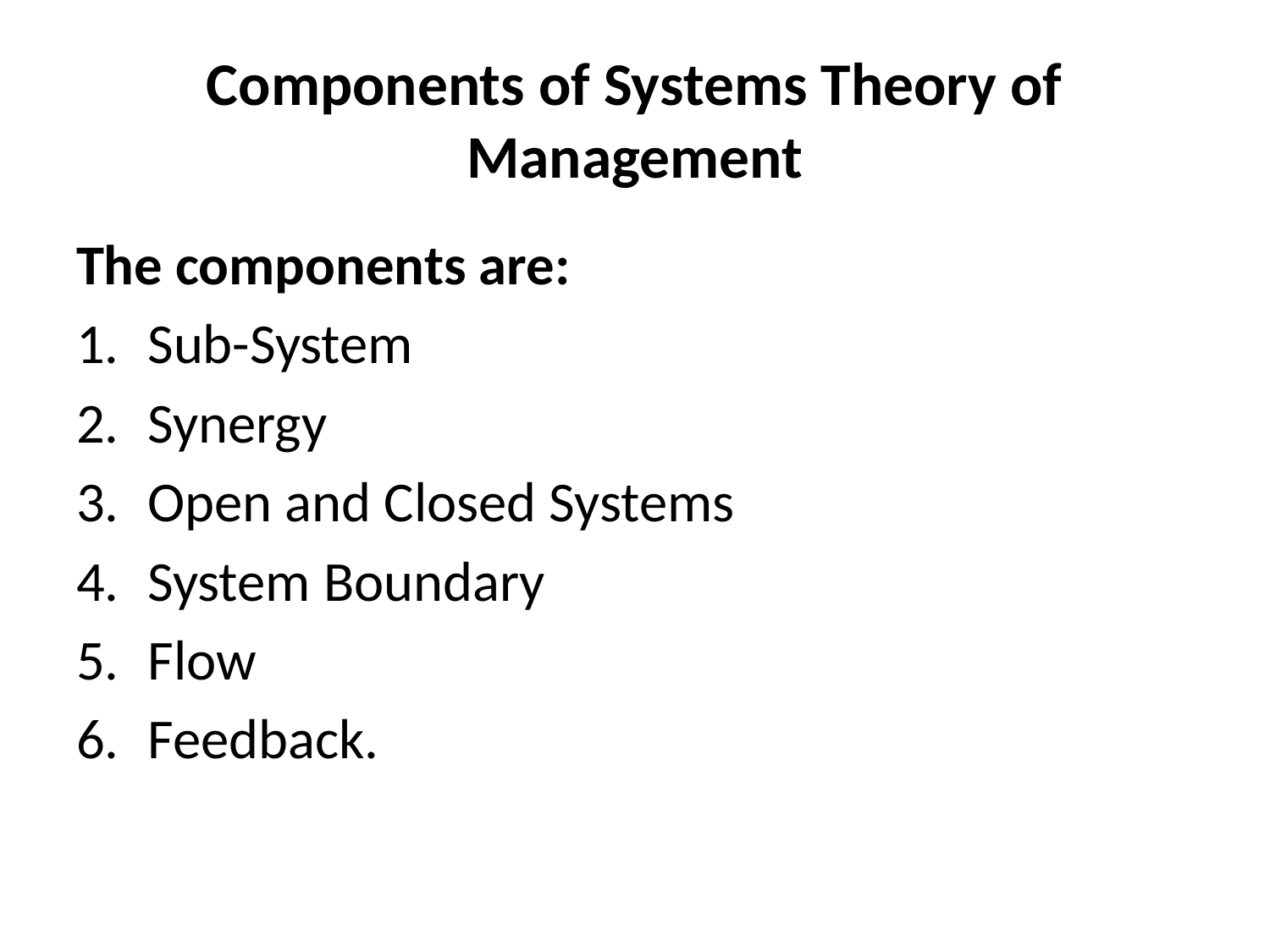

# Components of Systems Theory of Management
The components are:
Sub-System
Synergy
Open and Closed Systems
System Boundary
Flow
Feedback.